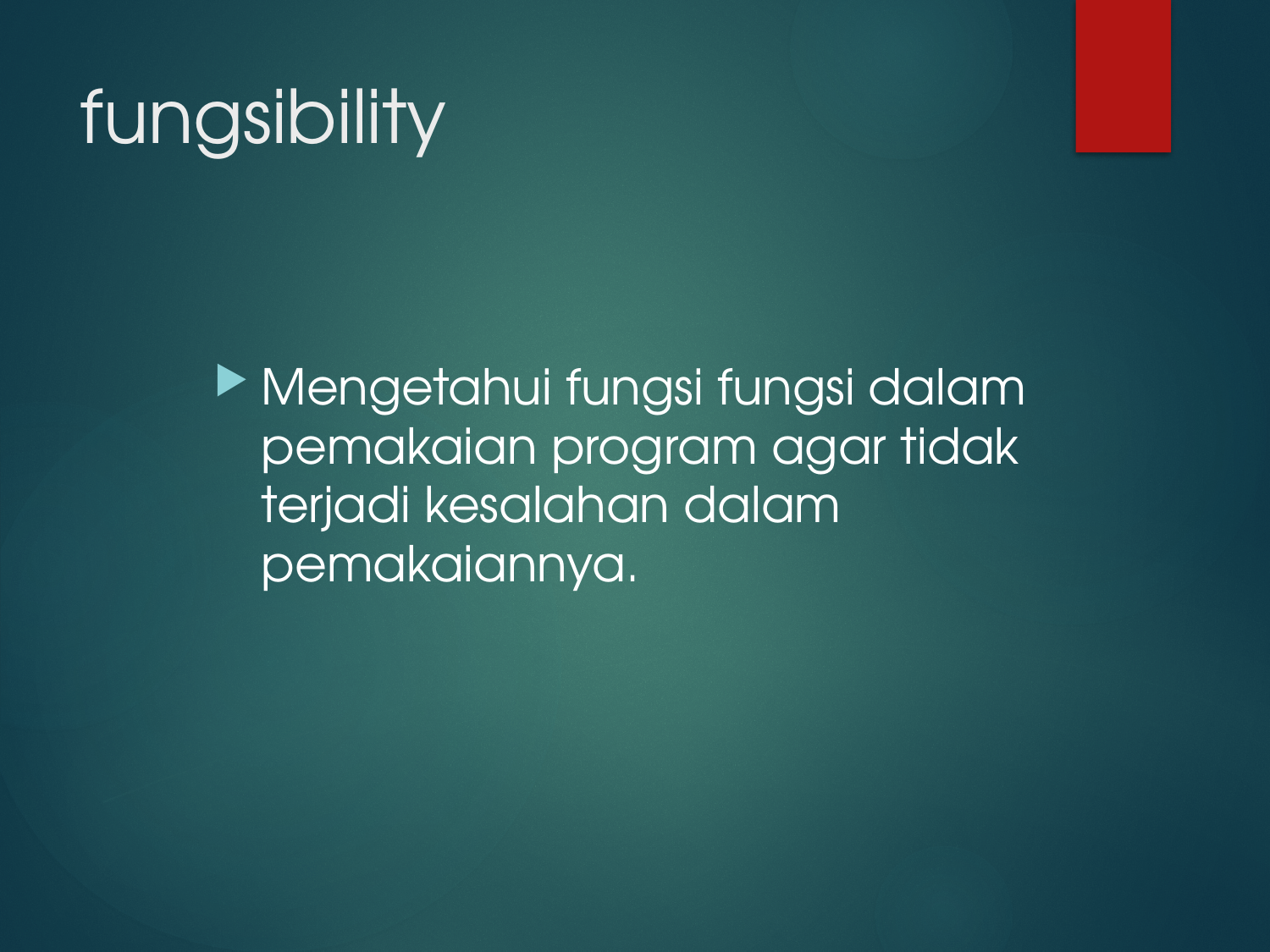

# fungsibility
Mengetahui fungsi fungsi dalam pemakaian program agar tidak terjadi kesalahan dalam pemakaiannya.